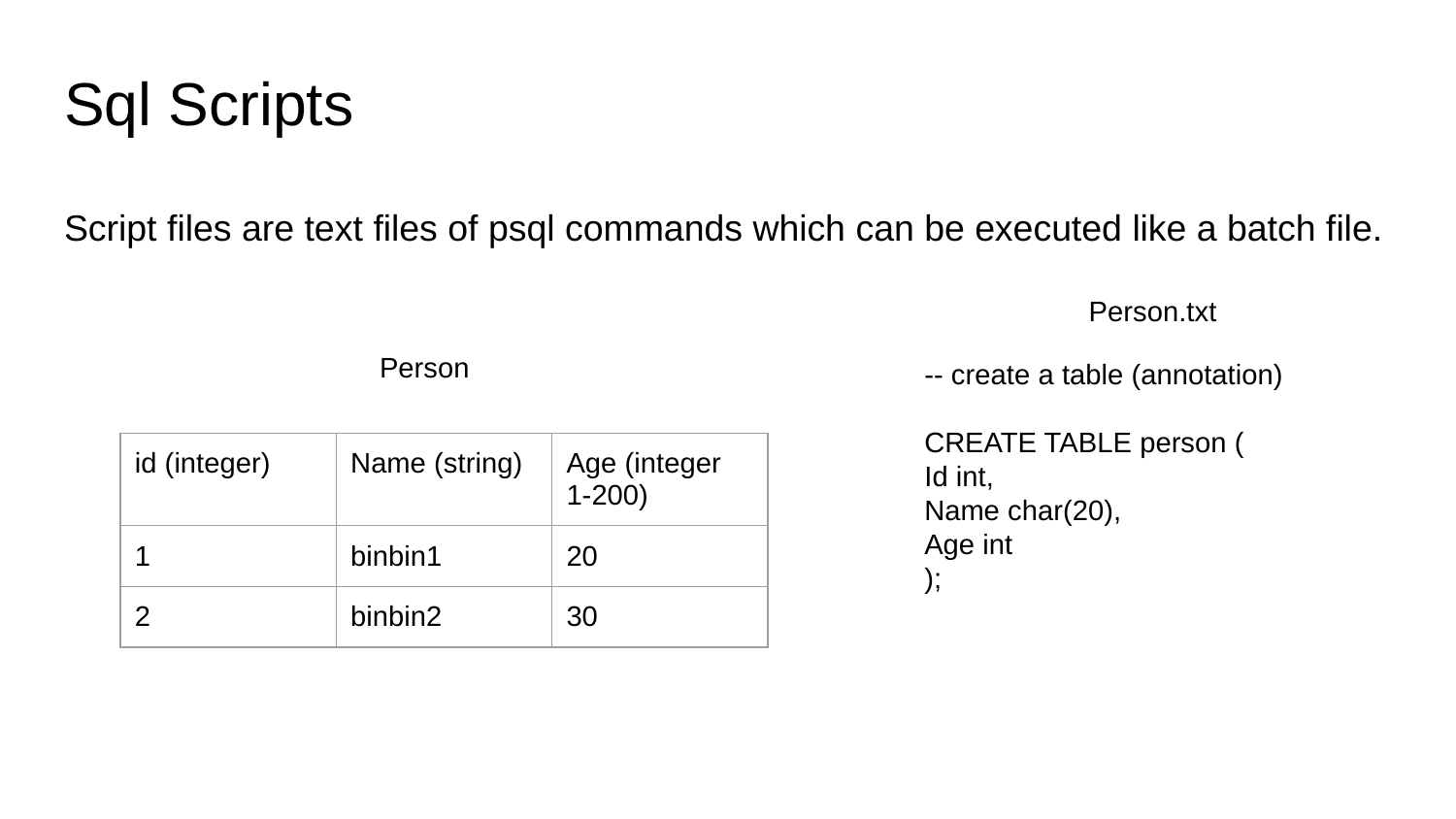

Sql Scripts
Script files are text files of psql commands which can be executed like a batch file.

Person.txt
Person
-- create a table (annotation)

CREATE TABLE person (
Id int,
Name char(20),
Age int
);

| id (integer) | Name (string) | Age (integer 1-200) |
| --- | --- | --- |
| 1 | binbin1 | 20 |
| 2 | binbin2 | 30 |